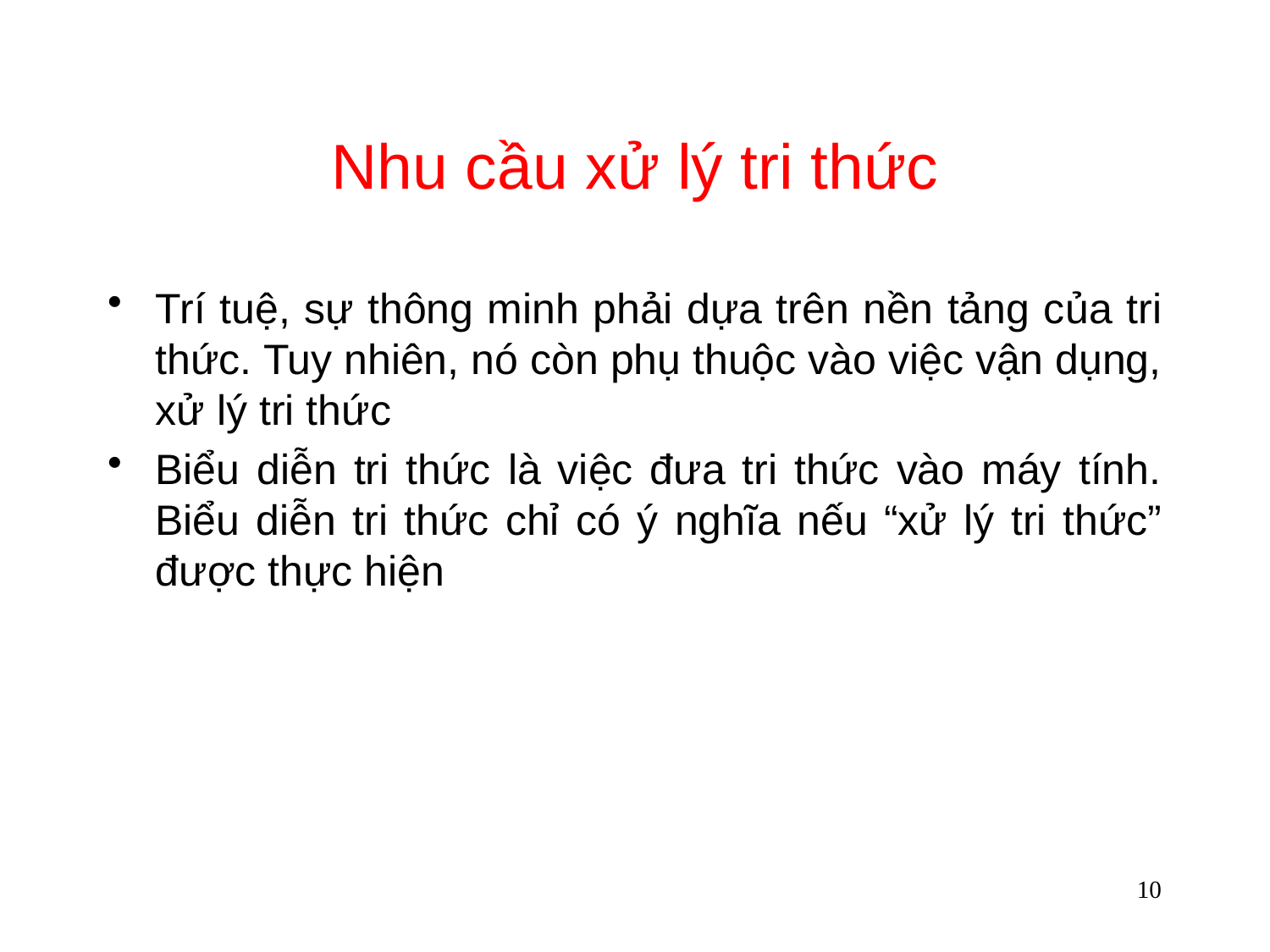

# Nhu cầu xử lý tri thức
Trí tuệ, sự thông minh phải dựa trên nền tảng của tri thức. Tuy nhiên, nó còn phụ thuộc vào việc vận dụng, xử lý tri thức
Biểu diễn tri thức là việc đưa tri thức vào máy tính. Biểu diễn tri thức chỉ có ý nghĩa nếu “xử lý tri thức” được thực hiện

10